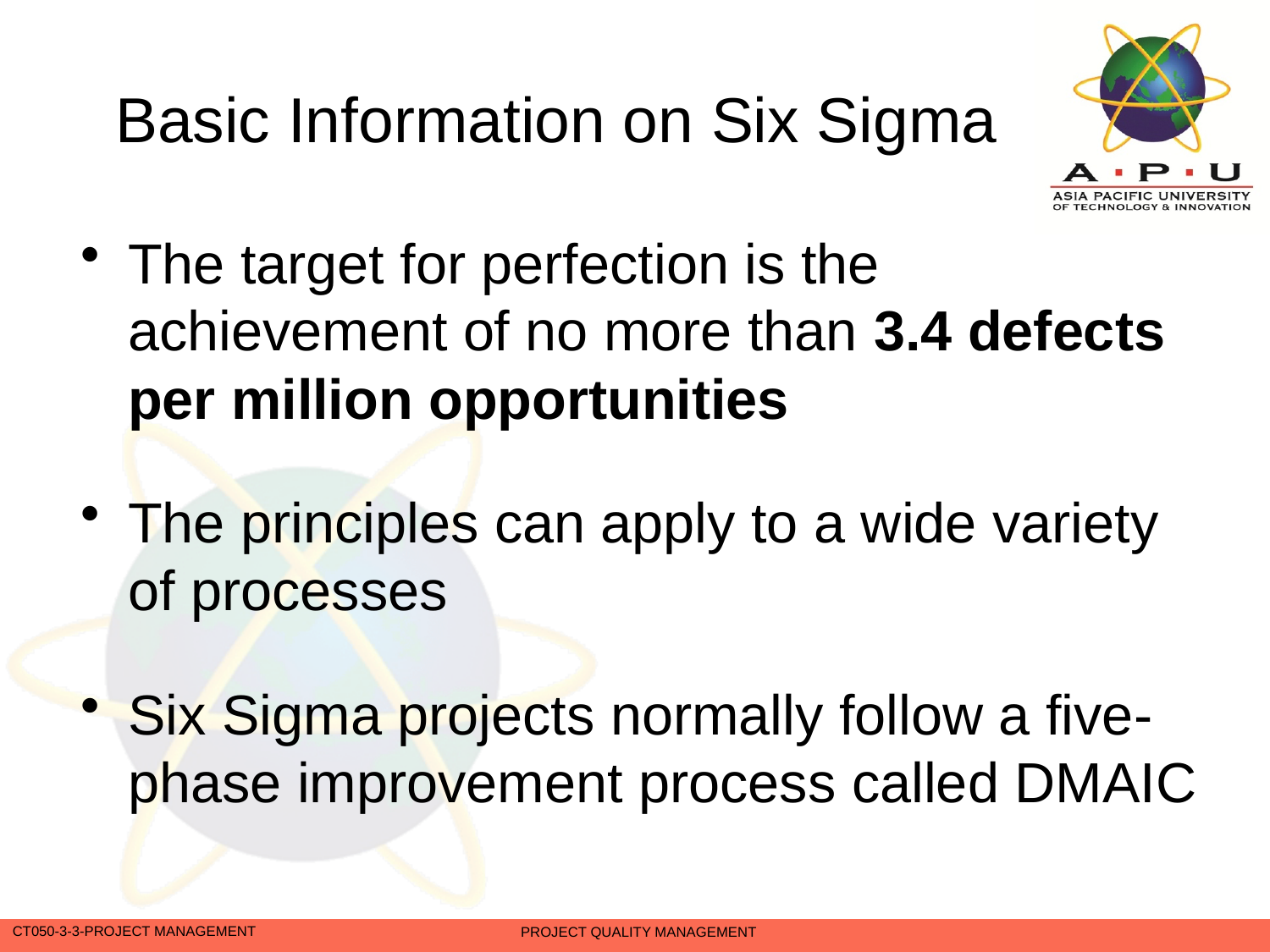

# Basic Information on Six Sigma
The target for perfection is the achievement of no more than 3.4 defects per million opportunities
The principles can apply to a wide variety of processes
Six Sigma projects normally follow a five-phase improvement process called DMAIC